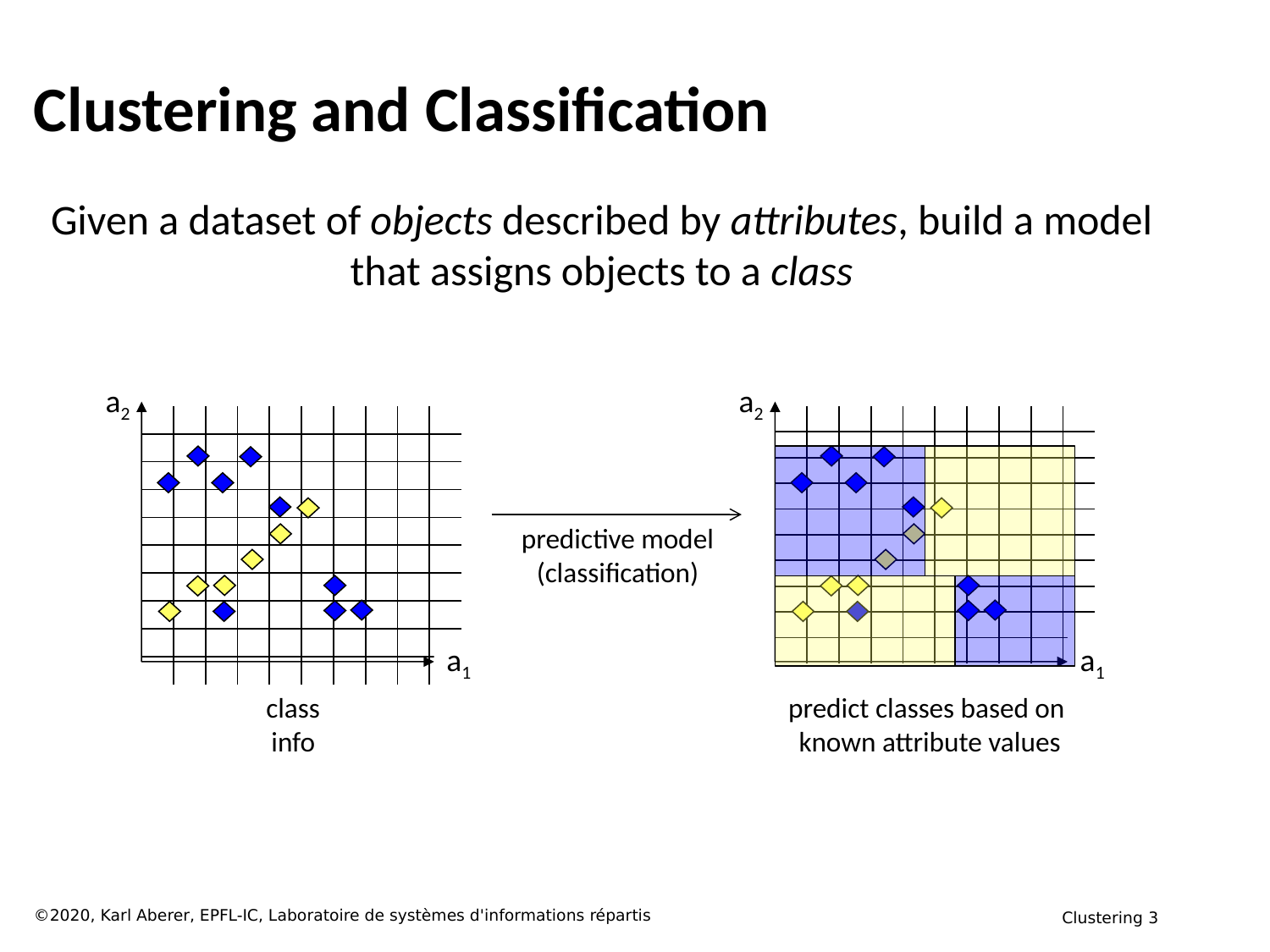

# Clustering and Classification
Given a dataset of objects described by attributes, build a model that assigns objects to a class
a2
a2

|  |  |  |  |  |  |  |  |  |  |
| --- | --- | --- | --- | --- | --- | --- | --- | --- | --- |
|  |  |  |  |  |  |  |  |  |  |
|  |  |  |  |  |  |  |  |  |  |
|  |  |  |  |  |  |  |  |  |  |
|  |  |  |  |  |  |  |  |  |  |
|  |  |  |  |  |  |  |  |  |  |
|  |  |  |  |  |  |  |  |  |  |
|  |  |  |  |  |  |  |  |  |  |
|  |  |  |  |  |  |  |  |  |  |
|  |  |  |  |  |  |  |  |  |  |
|  |  |  |  |  |  |  |  |  |  |
| --- | --- | --- | --- | --- | --- | --- | --- | --- | --- |
|  |  |  |  |  |  |  |  |  |  |
|  |  |  |  |  |  |  |  |  |  |
|  |  |  |  |  |  |  |  |  |  |
|  |  |  |  |  |  |  |  |  |  |
|  |  |  |  |  |  |  |  |  |  |
|  |  |  |  |  |  |  |  |  |  |
|  |  |  |  |  |  |  |  |  |  |
|  |  |  |  |  |  |  |  |  |  |
|  |  |  |  |  |  |  |  |  |  |

predictive model
(classification)

a1
a1

class
info
predict classes based on
known attribute values
©2020, Karl Aberer, EPFL-IC, Laboratoire de systèmes d'informations répartis